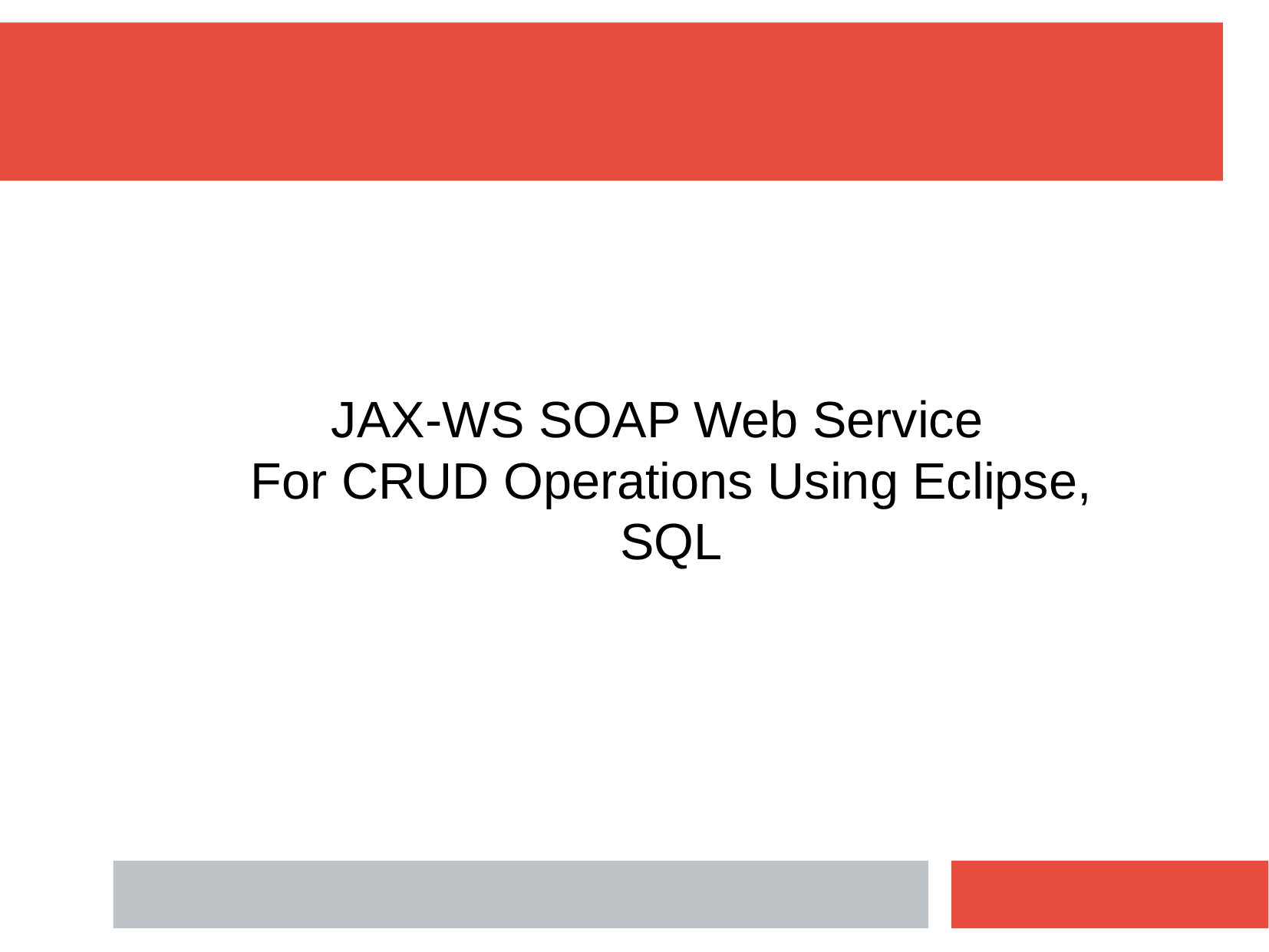

JAX-WS SOAP Web Service
For CRUD Operations Using Eclipse, SQL